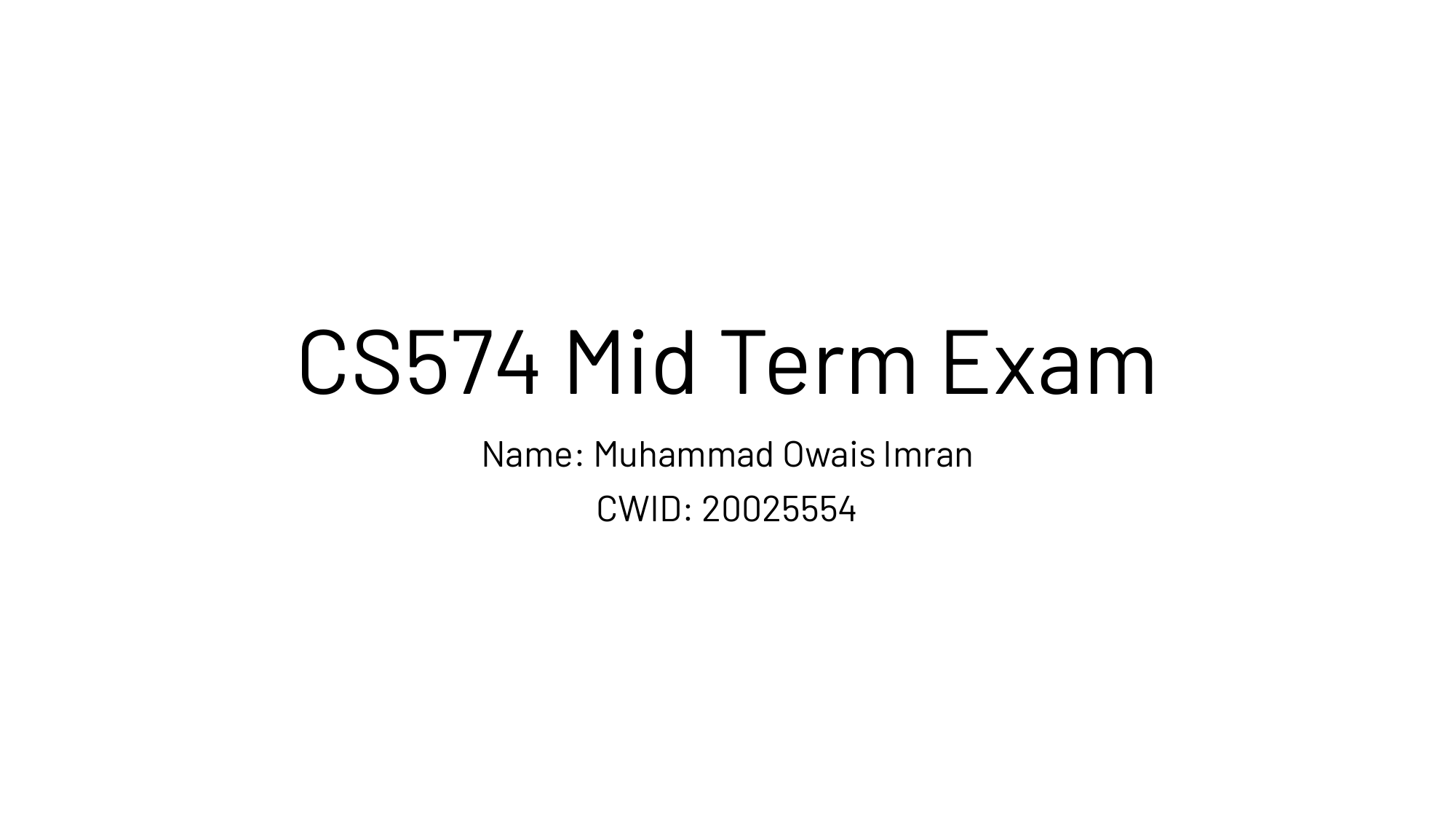

# CS574 Mid Term Exam
Name: Muhammad Owais Imran
CWID: 20025554